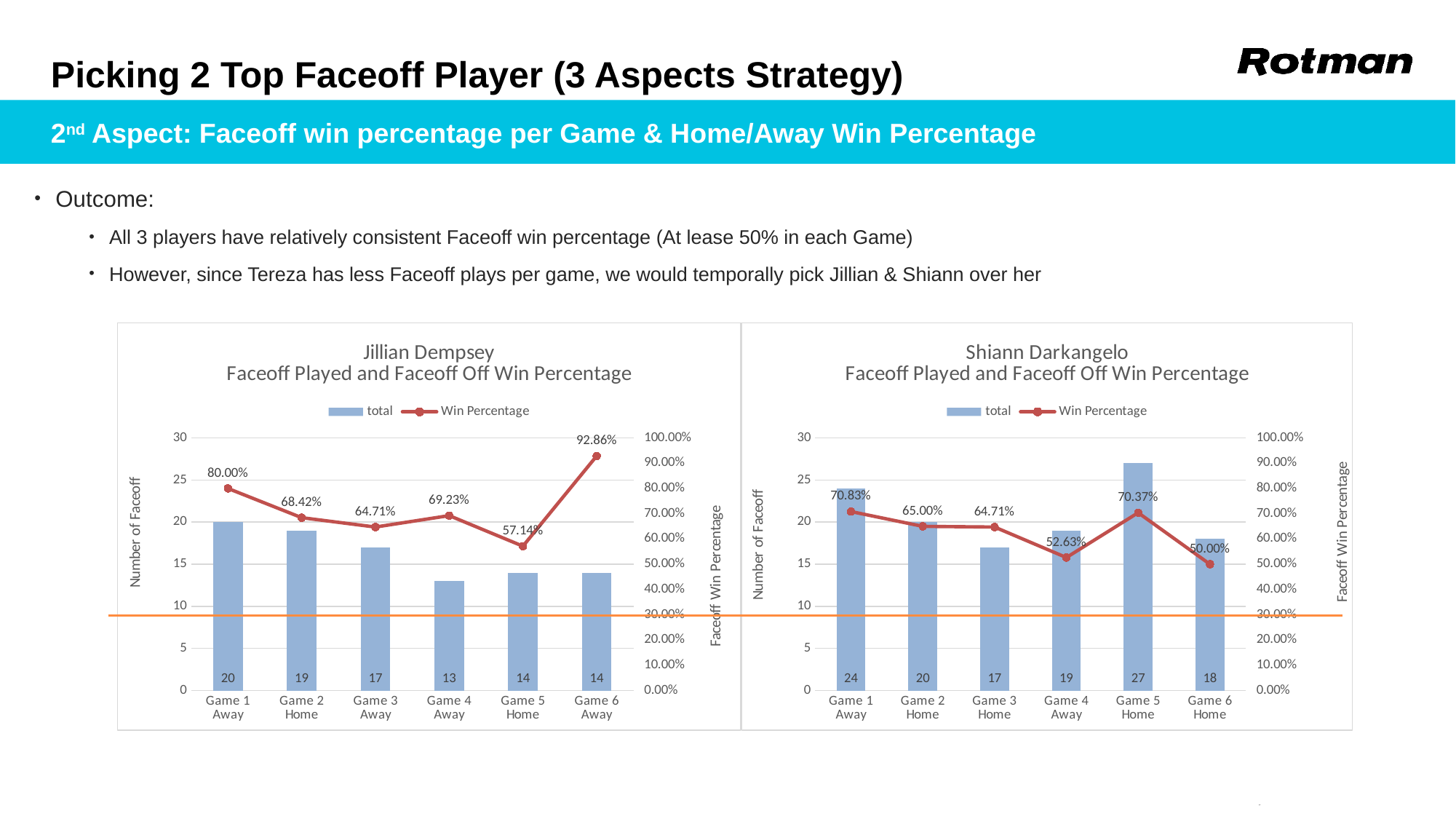

# Picking 2 Top Faceoff Player (3 Aspects Strategy)
2nd Aspect: Faceoff win percentage per Game & Home/Away Win Percentage
Outcome:
All 3 players have relatively consistent Faceoff win percentage (At lease 50% in each Game)
However, since Tereza has less Faceoff plays per game, we would temporally pick Jillian & Shiann over her

### Chart: Shiann Darkangelo
Faceoff Played and Faceoff Off Win Percentage

| Category | total | Win Percentage |
|---|---|---|
| Game 1
Away | 24.0 | 0.7083333333333334 |
| Game 2
Home | 20.0 | 0.65 |
| Game 3
Home | 17.0 | 0.6470588235294118 |
| Game 4
Away | 19.0 | 0.5263157894736842 |
| Game 5
Home | 27.0 | 0.7037037037037037 |
| Game 6
Home | 18.0 | 0.5 |

### Chart: Jillian Dempsey
Faceoff Played and Faceoff Off Win Percentage

| Category | total | Win Percentage |
|---|---|---|
| Game 1
Away | 20.0 | 0.8 |
| Game 2
Home | 19.0 | 0.6842105263157895 |
| Game 3
Away | 17.0 | 0.6470588235294118 |
| Game 4
Away | 13.0 | 0.6923076923076923 |
| Game 5
Home | 14.0 | 0.5714285714285714 |
| Game 6
Away | 14.0 | 0.9285714285714286 |